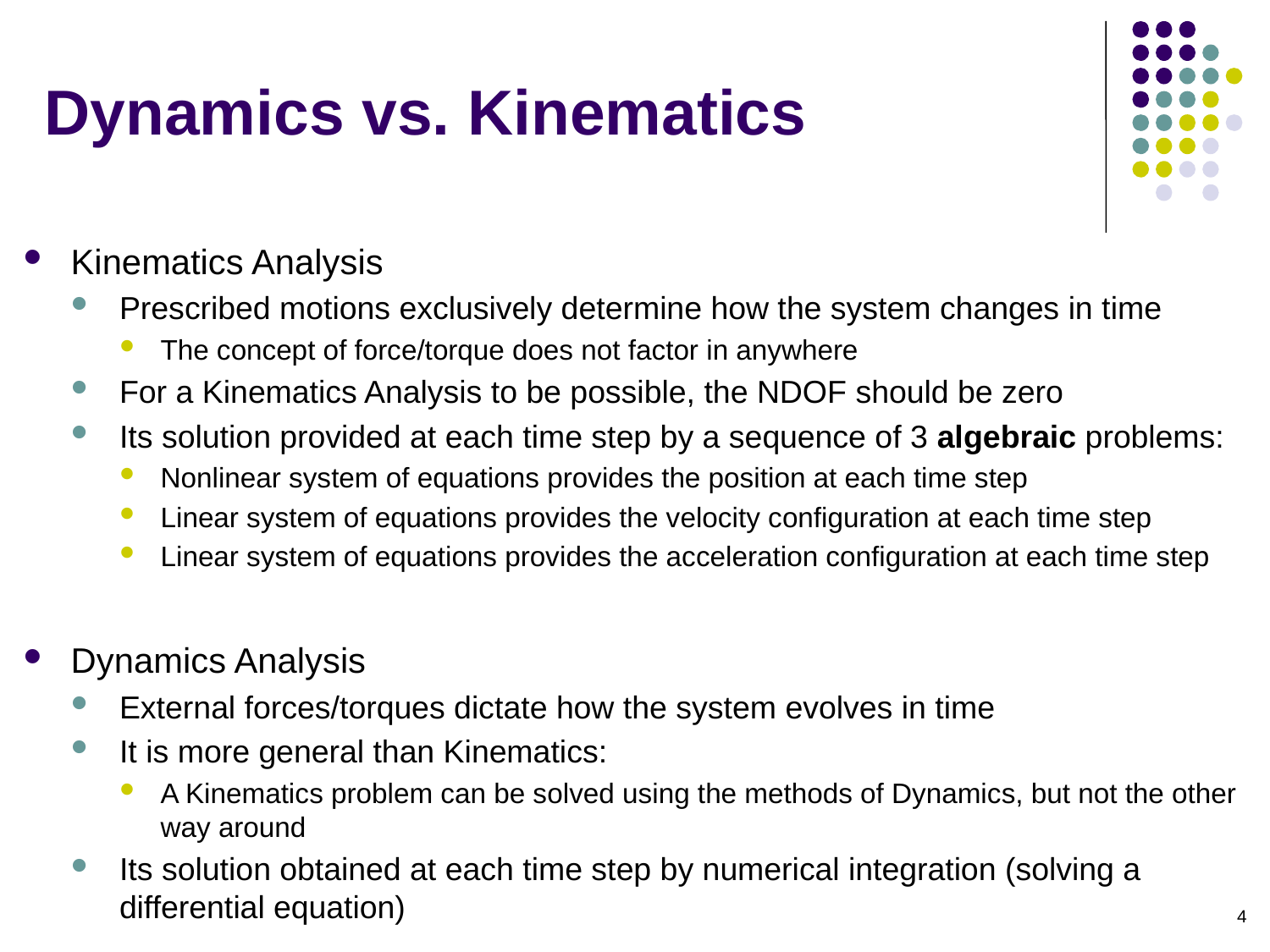

# Dynamics vs. Kinematics
Kinematics Analysis
Prescribed motions exclusively determine how the system changes in time
The concept of force/torque does not factor in anywhere
For a Kinematics Analysis to be possible, the NDOF should be zero
Its solution provided at each time step by a sequence of 3 algebraic problems:
Nonlinear system of equations provides the position at each time step
Linear system of equations provides the velocity configuration at each time step
Linear system of equations provides the acceleration configuration at each time step

Dynamics Analysis
External forces/torques dictate how the system evolves in time
It is more general than Kinematics:
A Kinematics problem can be solved using the methods of Dynamics, but not the other way around
Its solution obtained at each time step by numerical integration (solving a differential equation)

4